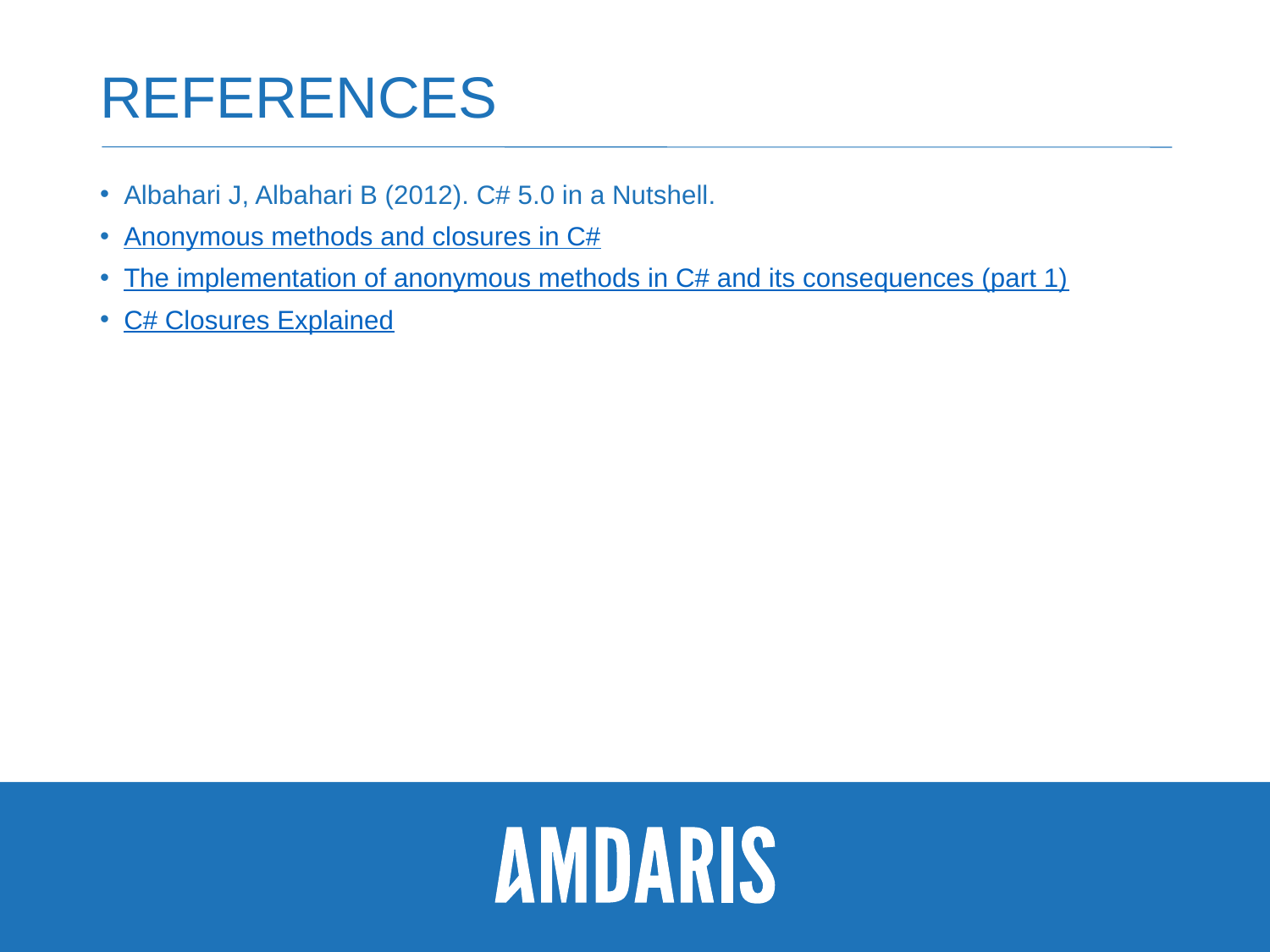

# References
Albahari J, Albahari B (2012). C# 5.0 in a Nutshell.
Anonymous methods and closures in C#
The implementation of anonymous methods in C# and its consequences (part 1)
C# Closures Explained